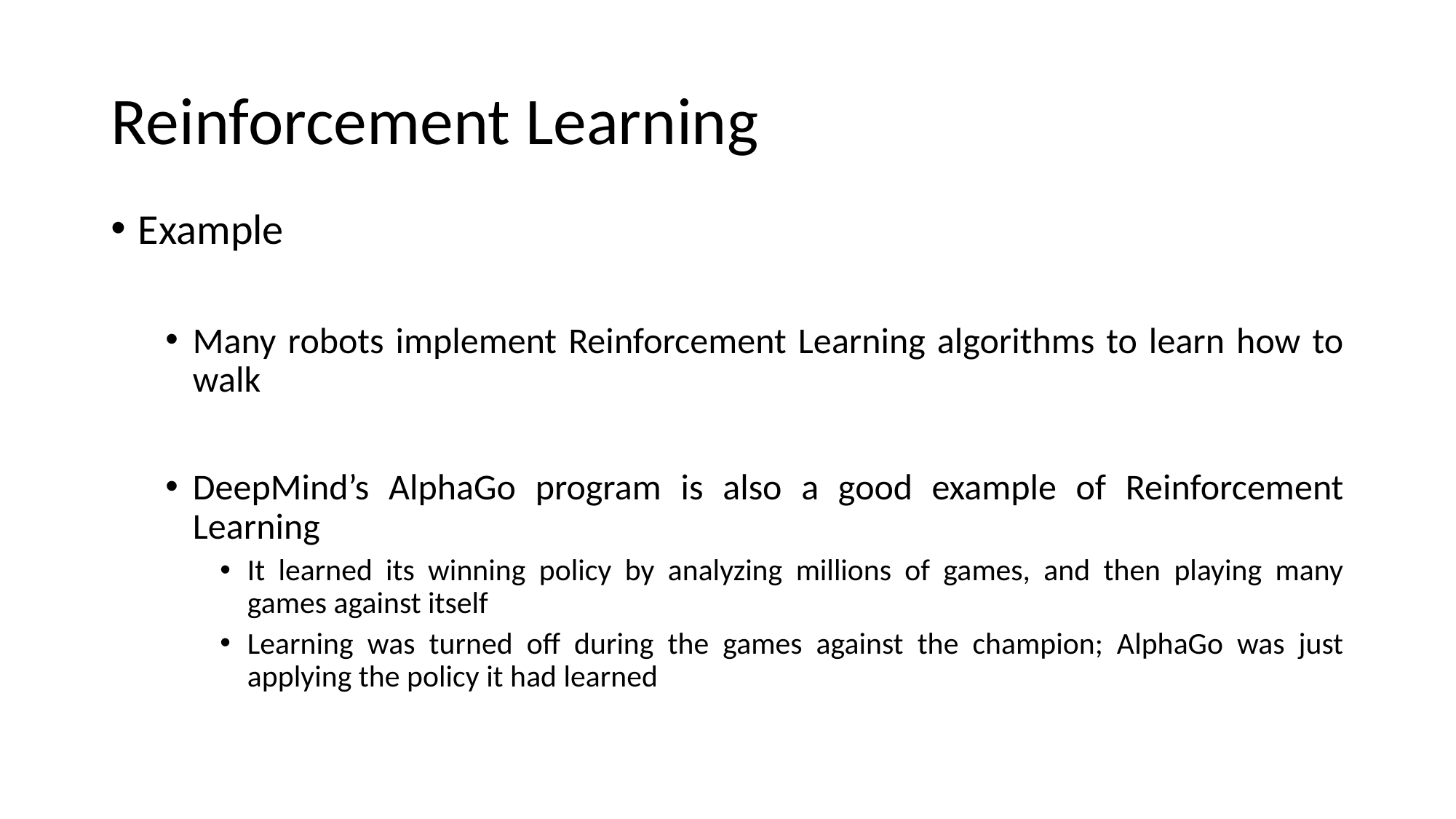

# Reinforcement Learning
Example

Many robots implement Reinforcement Learning algorithms to learn how to walk

DeepMind’s AlphaGo program is also a good example of Reinforcement Learning
It learned its winning policy by analyzing millions of games, and then playing many games against itself
Learning was turned off during the games against the champion; AlphaGo was just applying the policy it had learned